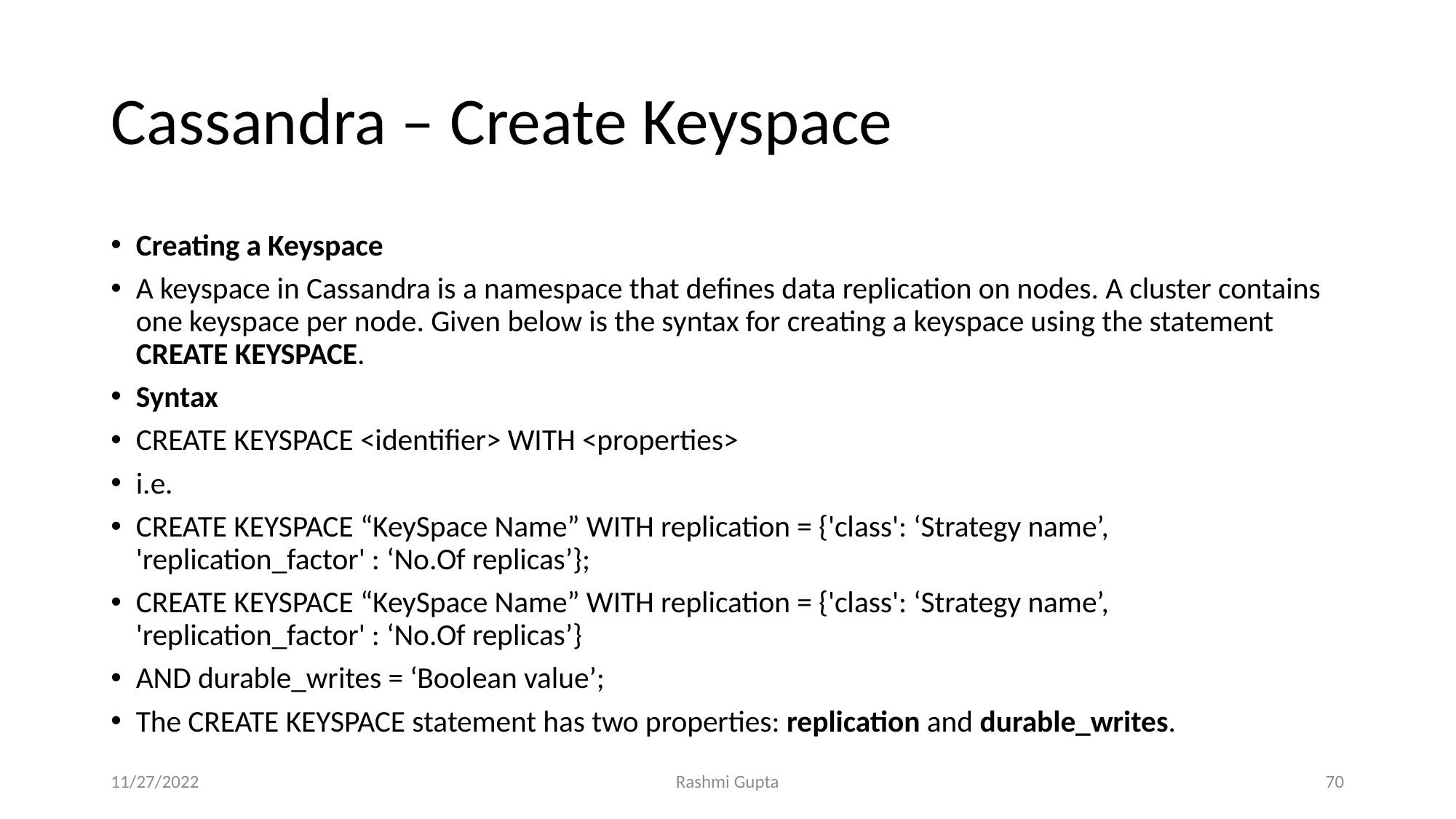

# Cassandra – Create Keyspace
Creating a Keyspace
A keyspace in Cassandra is a namespace that defines data replication on nodes. A cluster contains one keyspace per node. Given below is the syntax for creating a keyspace using the statement CREATE KEYSPACE.
Syntax
CREATE KEYSPACE <identifier> WITH <properties>
i.e.
CREATE KEYSPACE “KeySpace Name” WITH replication = {'class': ‘Strategy name’, 'replication_factor' : ‘No.Of replicas’};
CREATE KEYSPACE “KeySpace Name” WITH replication = {'class': ‘Strategy name’, 'replication_factor' : ‘No.Of replicas’}
AND durable_writes = ‘Boolean value’;
The CREATE KEYSPACE statement has two properties: replication and durable_writes.
11/27/2022
Rashmi Gupta
70